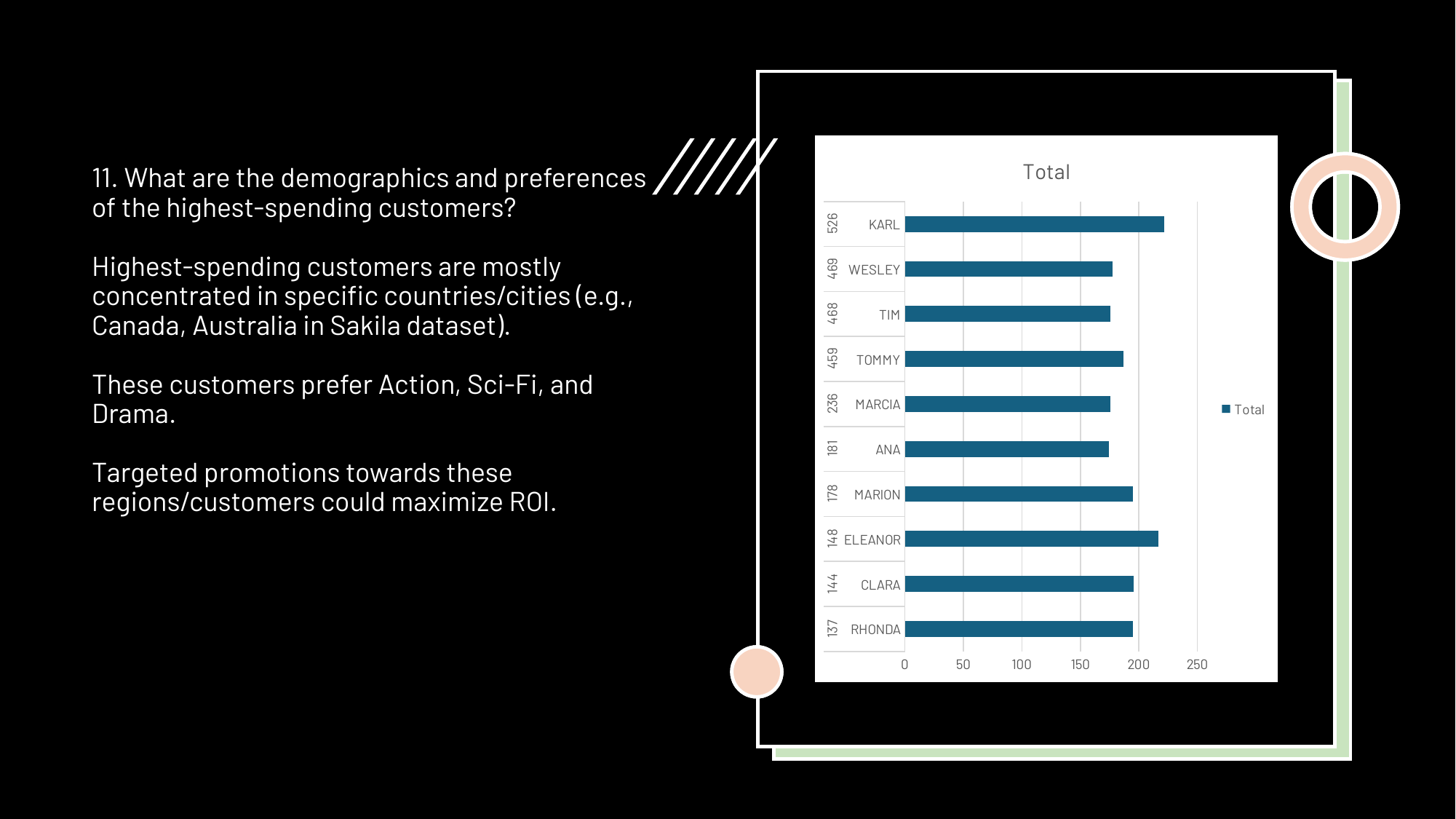

# 11. What are the demographics and preferences of the highest-spending customers? Highest-spending customers are mostly concentrated in specific countries/cities (e.g., Canada, Australia in Sakila dataset). These customers prefer Action, Sci-Fi, and Drama. Targeted promotions towards these regions/customers could maximize ROI.

### Chart:

| Category | Total |
|---|---|
| RHONDA | 194.61 |
| CLARA | 195.58 |
| ELEANOR | 216.54 |
| MARION | 194.61 |
| ANA | 174.66 |
| MARCIA | 175.58 |
| TOMMY | 186.62 |
| TIM | 175.61 |
| WESLEY | 177.6 |
| KARL | 221.55 |